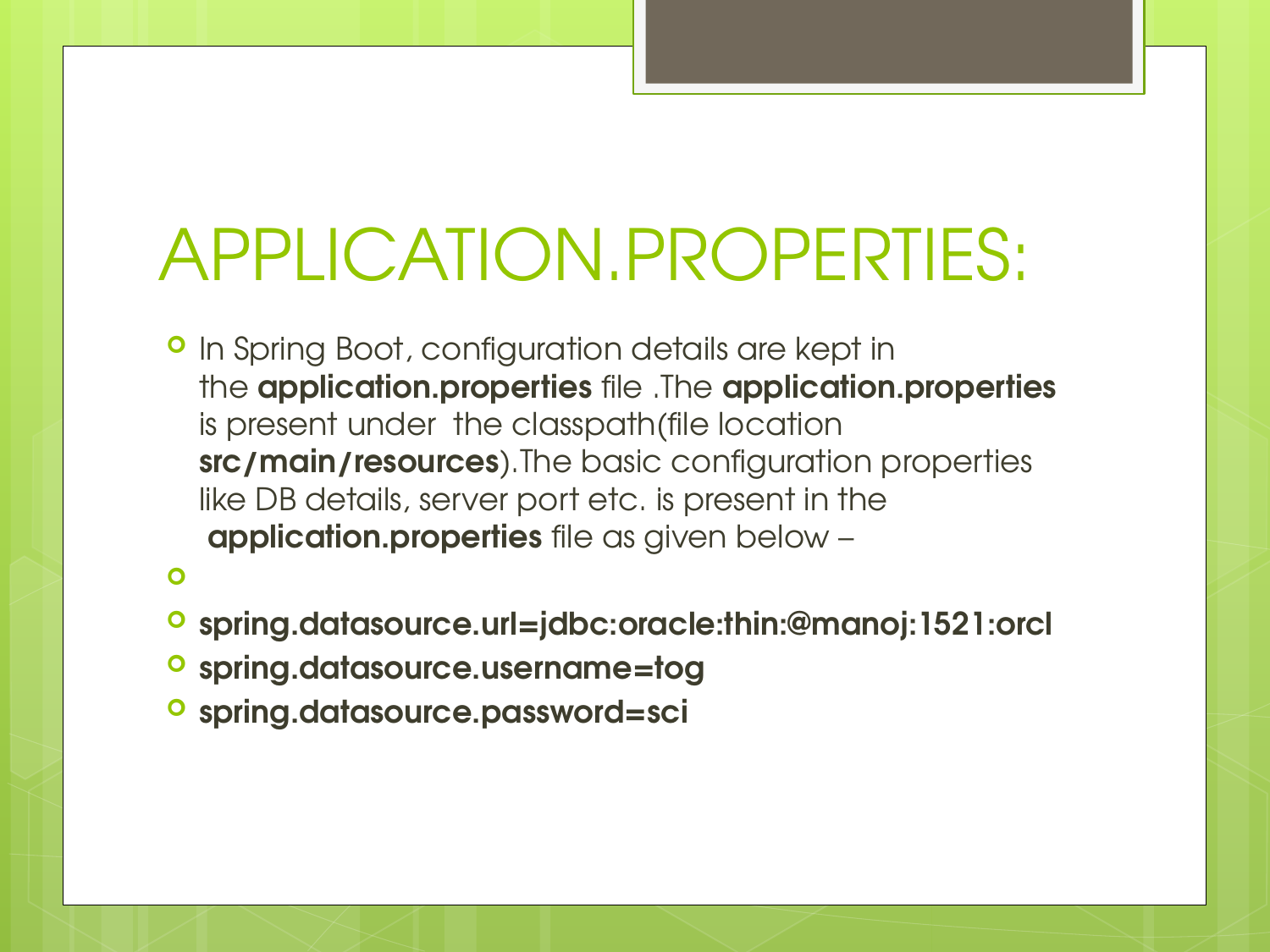

# APPLICATION.PROPERTIES:
In Spring Boot, configuration details are kept in the application.properties file .The application.properties is present under  the classpath(file location src/main/resources).The basic configuration properties like DB details, server port etc. is present in the  application.properties file as given below –

spring.datasource.url=jdbc:oracle:thin:@manoj:1521:orcl
spring.datasource.username=tog
spring.datasource.password=sci